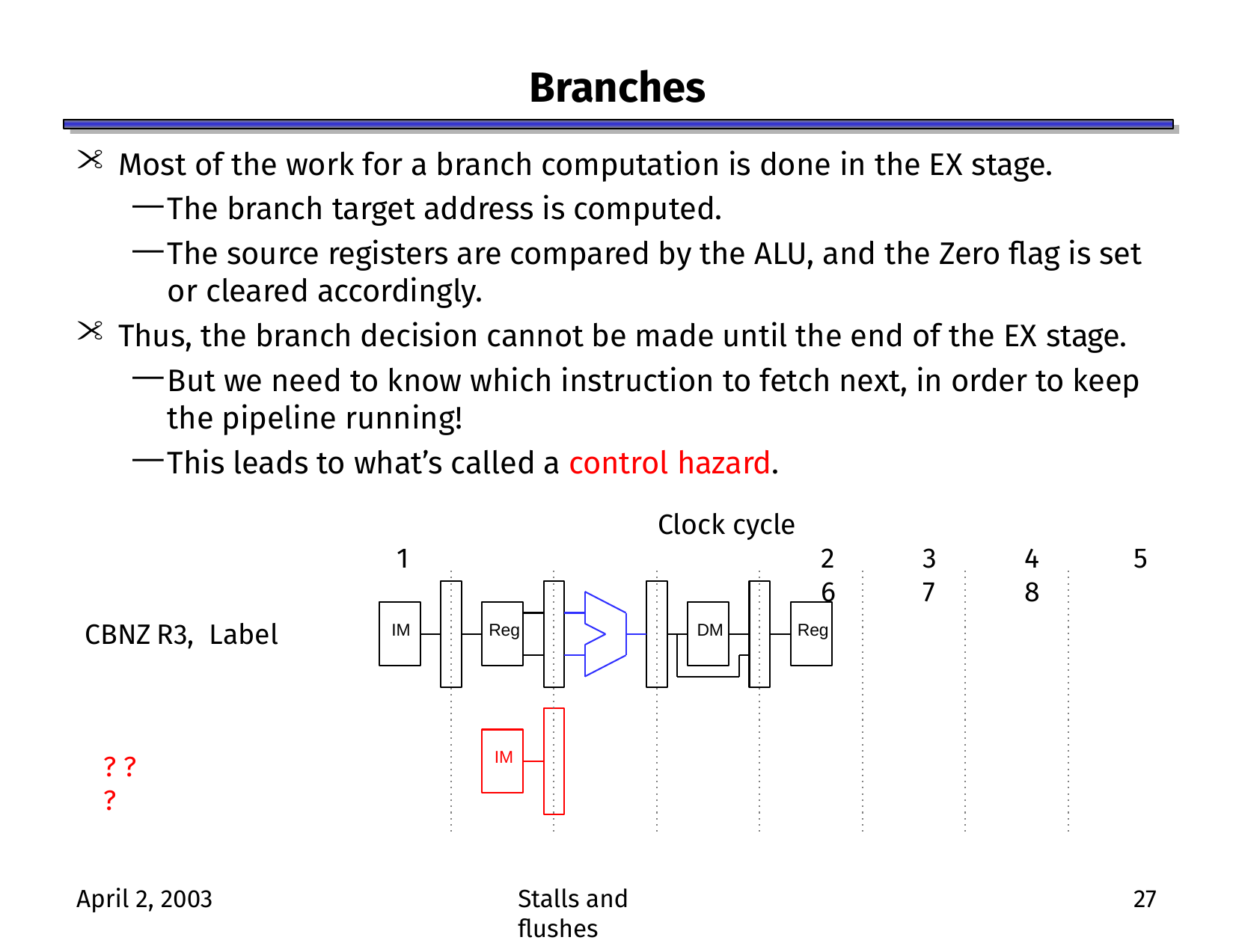

# Branches
Most of the work for a branch computation is done in the EX stage.
The branch target address is computed.
The source registers are compared by the ALU, and the Zero flag is set  or cleared accordingly.
Thus, the branch decision cannot be made until the end of the EX stage.
But we need to know which instruction to fetch next, in order to keep  the pipeline running!
This leads to what’s called a control hazard.
Clock cycle
1	2	3	4	5	6	7	8

CBNZ	R3,  Label
IM
Reg
DM
Reg

IM
? ? ?

April 2, 2003
Stalls and flushes
27